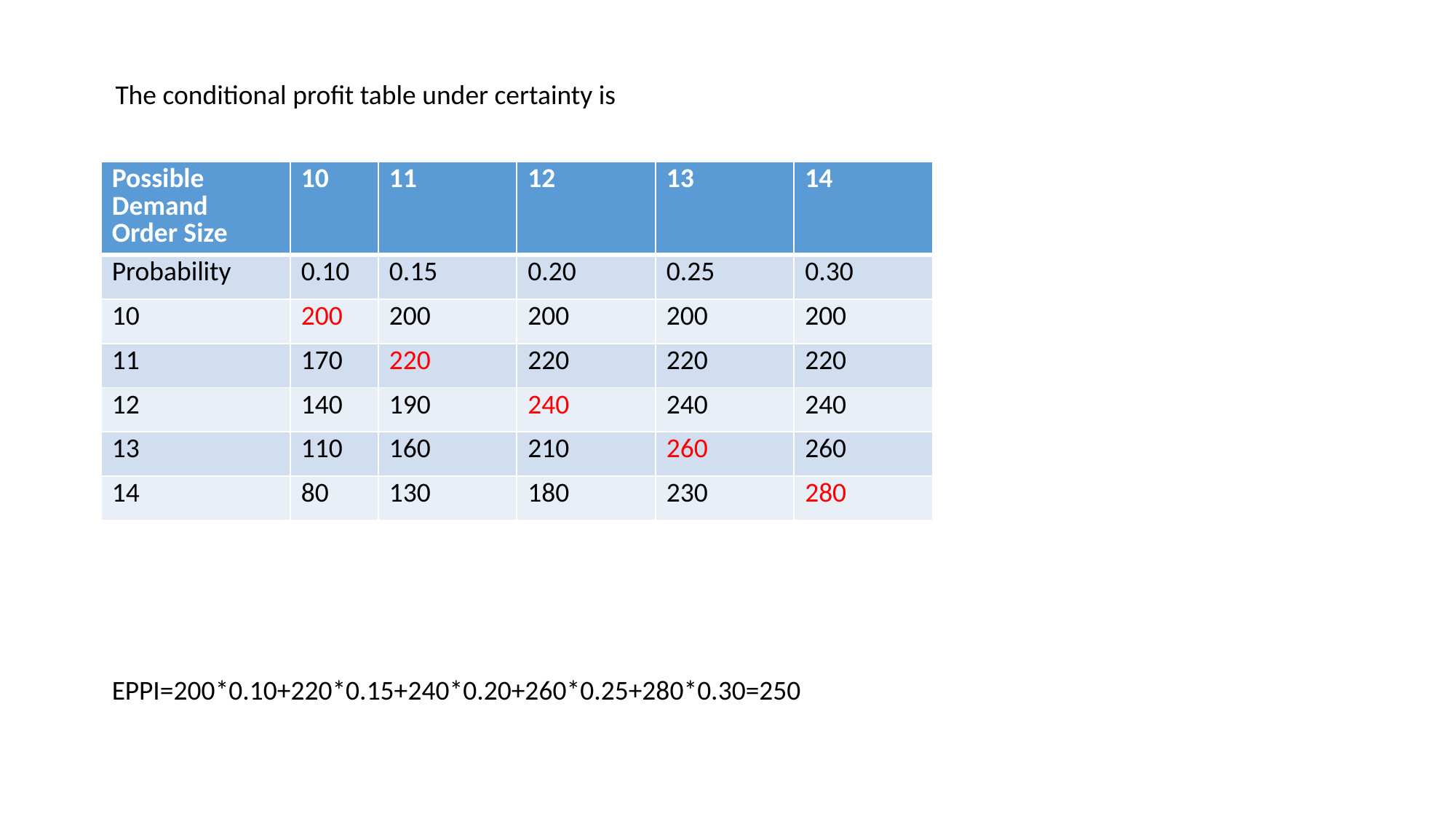

The conditional profit table under certainty is
| Possible Demand Order Size | 10 | 11 | 12 | 13 | 14 |
| --- | --- | --- | --- | --- | --- |
| Probability | 0.10 | 0.15 | 0.20 | 0.25 | 0.30 |
| 10 | 200 | 200 | 200 | 200 | 200 |
| 11 | 170 | 220 | 220 | 220 | 220 |
| 12 | 140 | 190 | 240 | 240 | 240 |
| 13 | 110 | 160 | 210 | 260 | 260 |
| 14 | 80 | 130 | 180 | 230 | 280 |
EPPI=200*0.10+220*0.15+240*0.20+260*0.25+280*0.30=250